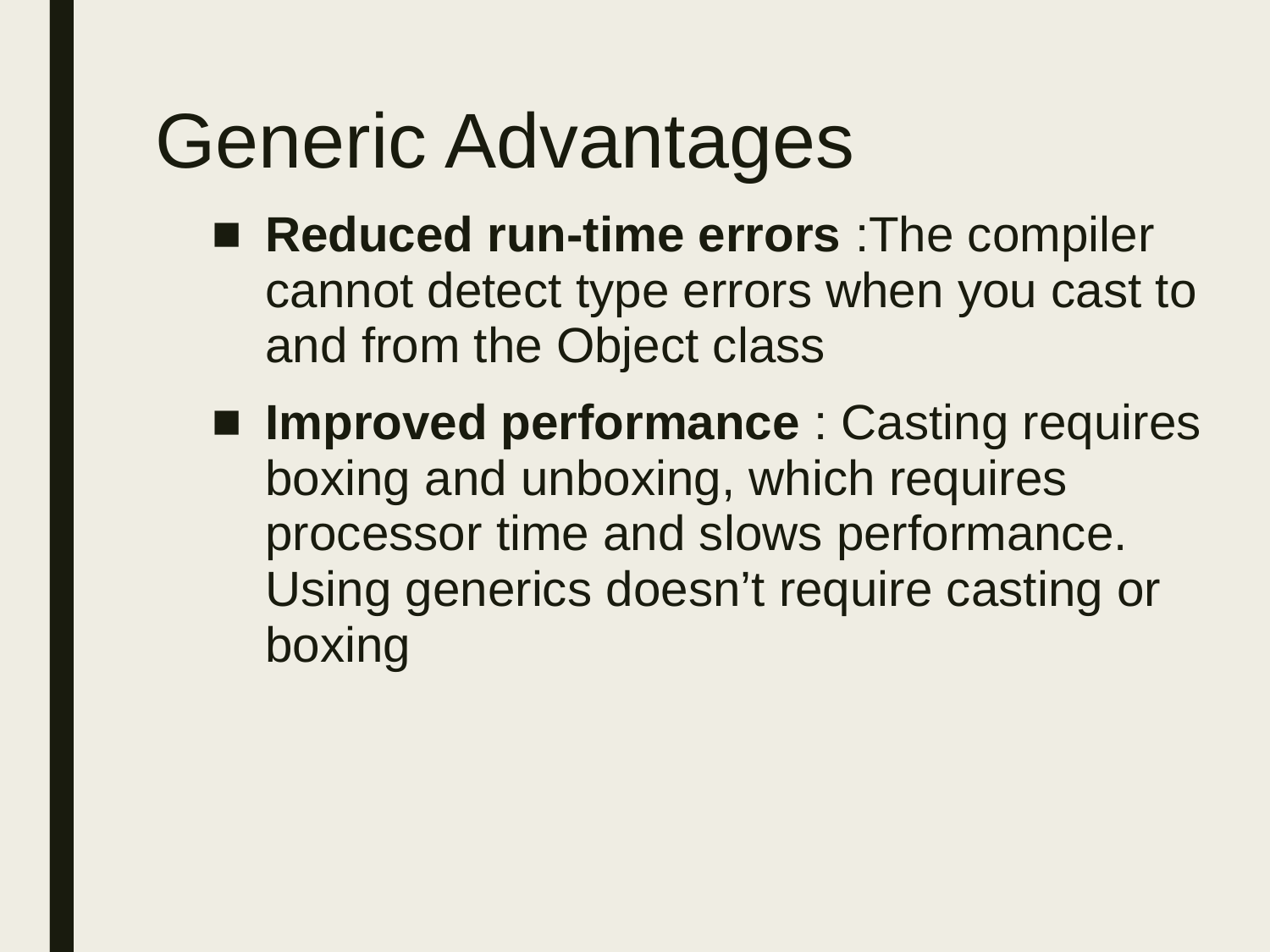

# Generic Advantages
Reduced run-time errors :The compiler cannot detect type errors when you cast to and from the Object class
Improved performance : Casting requires boxing and unboxing, which requires processor time and slows performance. Using generics doesn’t require casting or boxing